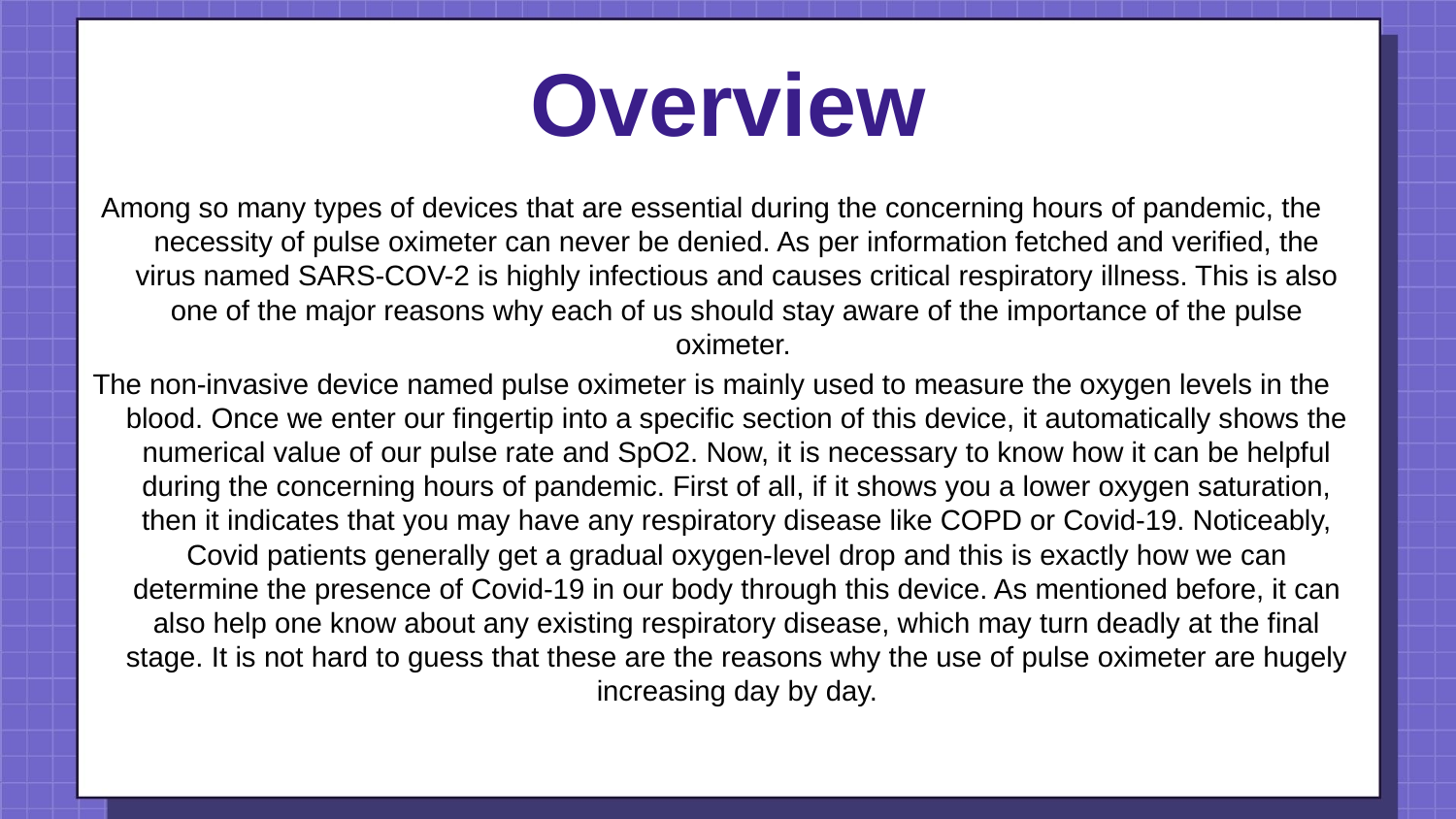

# Overview
Among so many types of devices that are essential during the concerning hours of pandemic, the necessity of pulse oximeter can never be denied. As per information fetched and verified, the virus named SARS-COV-2 is highly infectious and causes critical respiratory illness. This is also one of the major reasons why each of us should stay aware of the importance of the pulse oximeter.
The non-invasive device named pulse oximeter is mainly used to measure the oxygen levels in the blood. Once we enter our fingertip into a specific section of this device, it automatically shows the numerical value of our pulse rate and SpO2. Now, it is necessary to know how it can be helpful during the concerning hours of pandemic. First of all, if it shows you a lower oxygen saturation, then it indicates that you may have any respiratory disease like COPD or Covid-19. Noticeably, Covid patients generally get a gradual oxygen-level drop and this is exactly how we can determine the presence of Covid-19 in our body through this device. As mentioned before, it can also help one know about any existing respiratory disease, which may turn deadly at the final stage. It is not hard to guess that these are the reasons why the use of pulse oximeter are hugely increasing day by day.